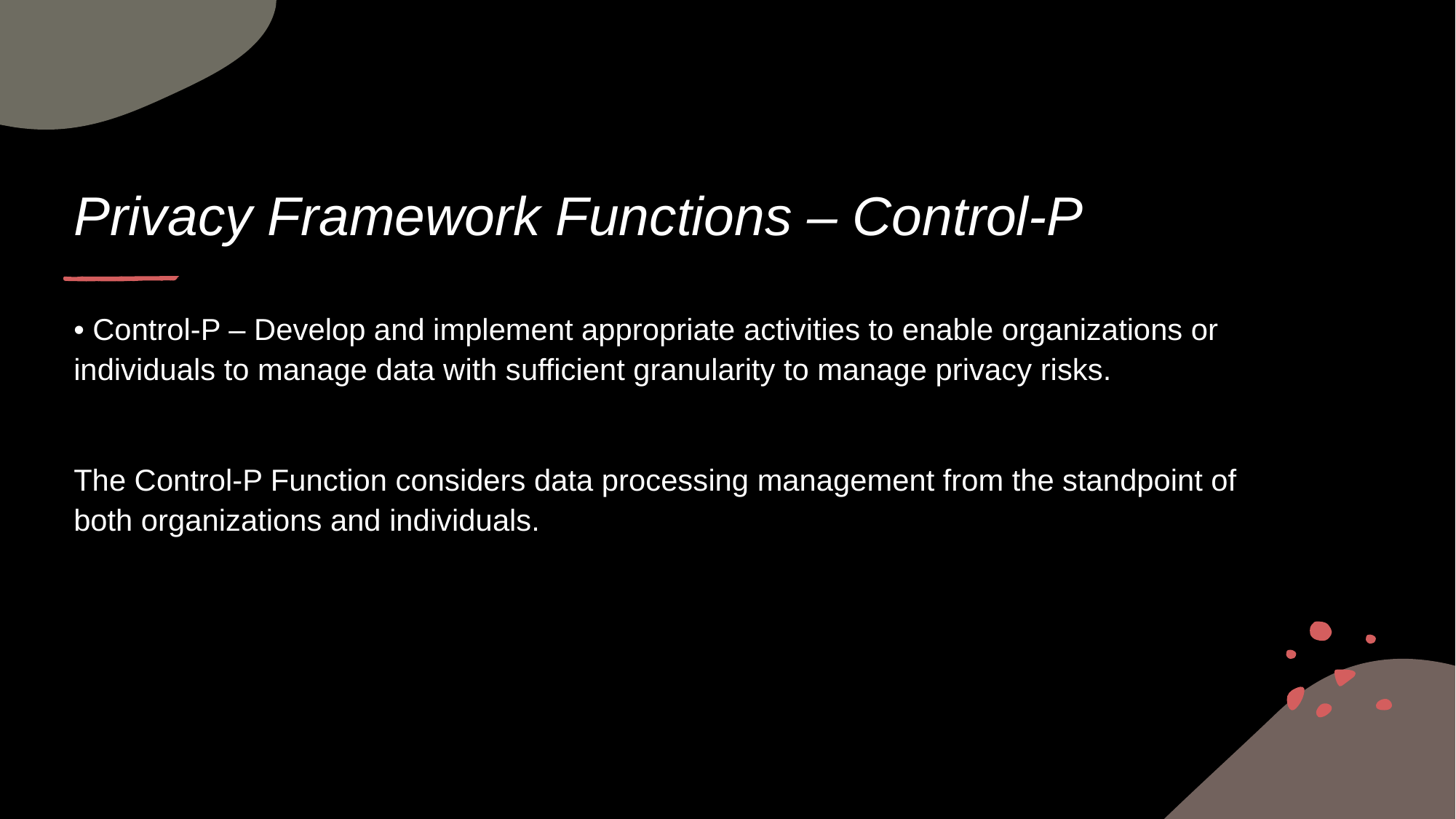

# Privacy Framework Functions – Control-P
• Control-P – Develop and implement appropriate activities to enable organizations or individuals to manage data with sufficient granularity to manage privacy risks.

The Control-P Function considers data processing management from the standpoint of both organizations and individuals.